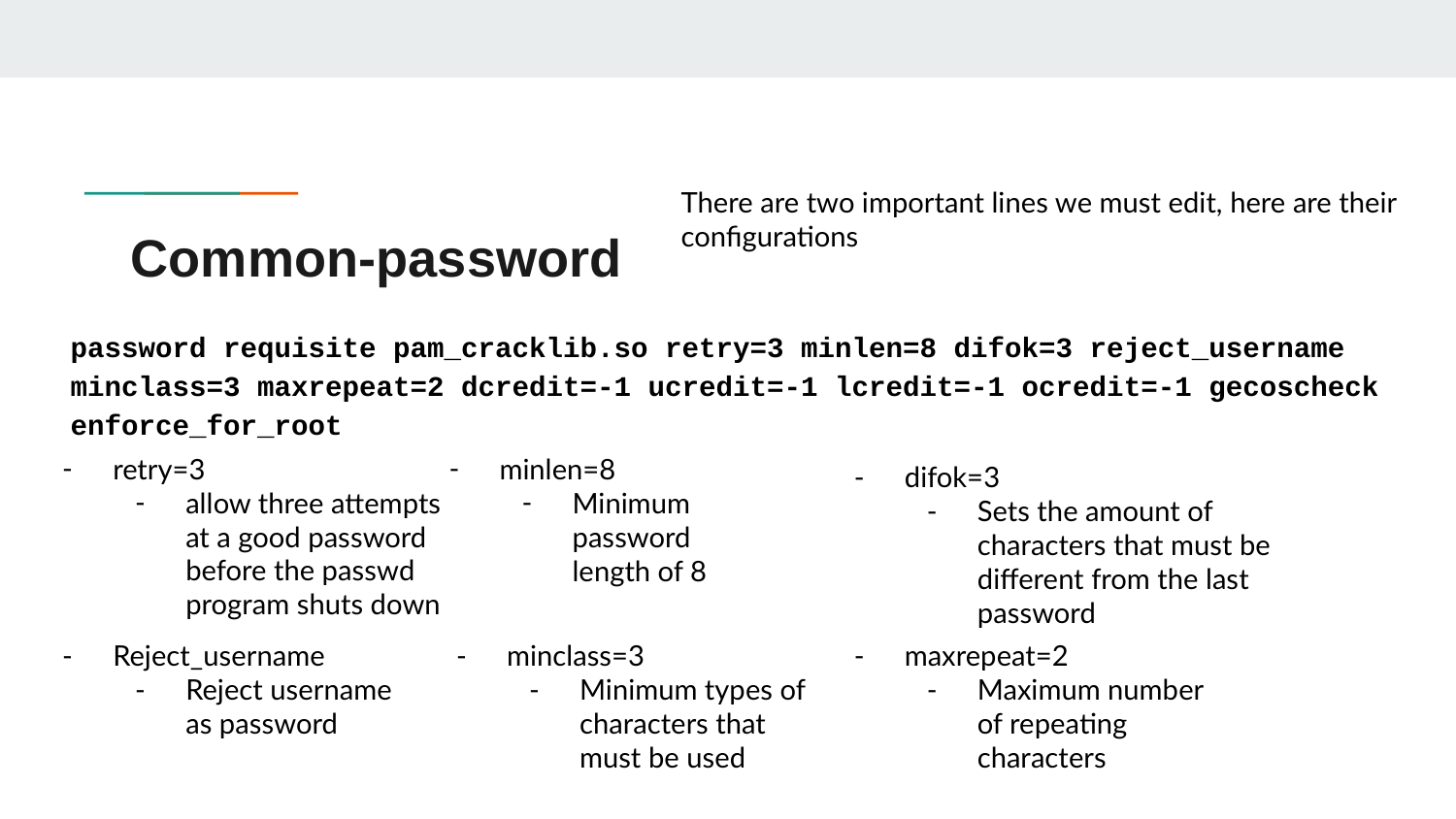

There are two important lines we must edit, here are their configurations
# Common-password
password requisite pam_cracklib.so retry=3 minlen=8 difok=3 reject_username minclass=3 maxrepeat=2 dcredit=-1 ucredit=-1 lcredit=-1 ocredit=-1 gecoscheck enforce_for_root
minlen=8
Minimum password length of 8
retry=3
allow three attempts at a good password before the passwd program shuts down
difok=3
Sets the amount of characters that must be different from the last password
minclass=3
Minimum types of characters that must be used
Reject_username
Reject username as password
maxrepeat=2
Maximum number of repeating characters